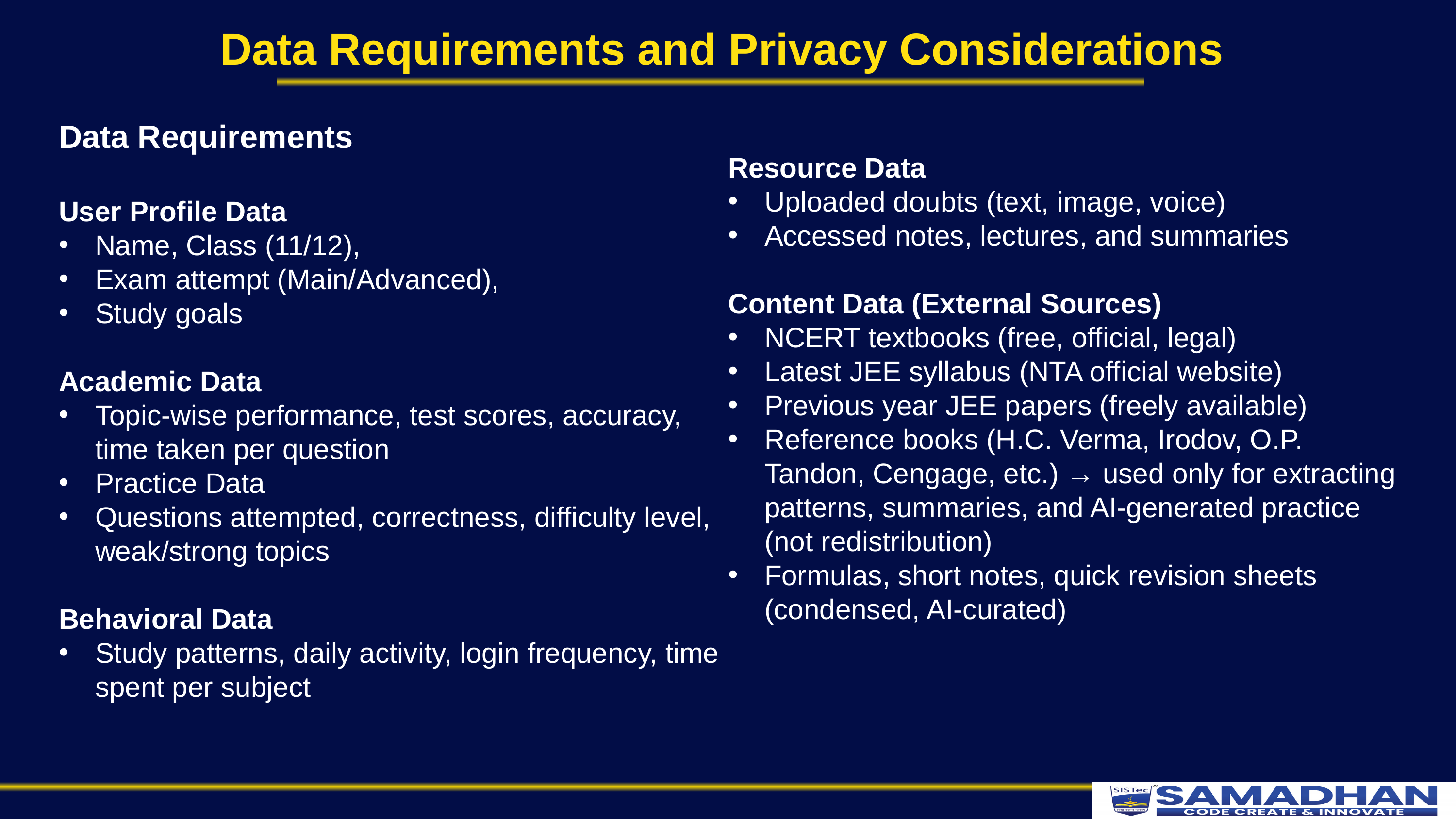

Data Requirements and Privacy Considerations

Data Requirements

User Profile Data
Name, Class (11/12),
Exam attempt (Main/Advanced),
Study goals

Academic Data
Topic-wise performance, test scores, accuracy, time taken per question
Practice Data
Questions attempted, correctness, difficulty level, weak/strong topics

Behavioral Data
Study patterns, daily activity, login frequency, time spent per subject

Resource Data
Uploaded doubts (text, image, voice)
Accessed notes, lectures, and summaries

Content Data (External Sources)
NCERT textbooks (free, official, legal)
Latest JEE syllabus (NTA official website)
Previous year JEE papers (freely available)
Reference books (H.C. Verma, Irodov, O.P. Tandon, Cengage, etc.) → used only for extracting patterns, summaries, and AI-generated practice (not redistribution)
Formulas, short notes, quick revision sheets (condensed, AI-curated)